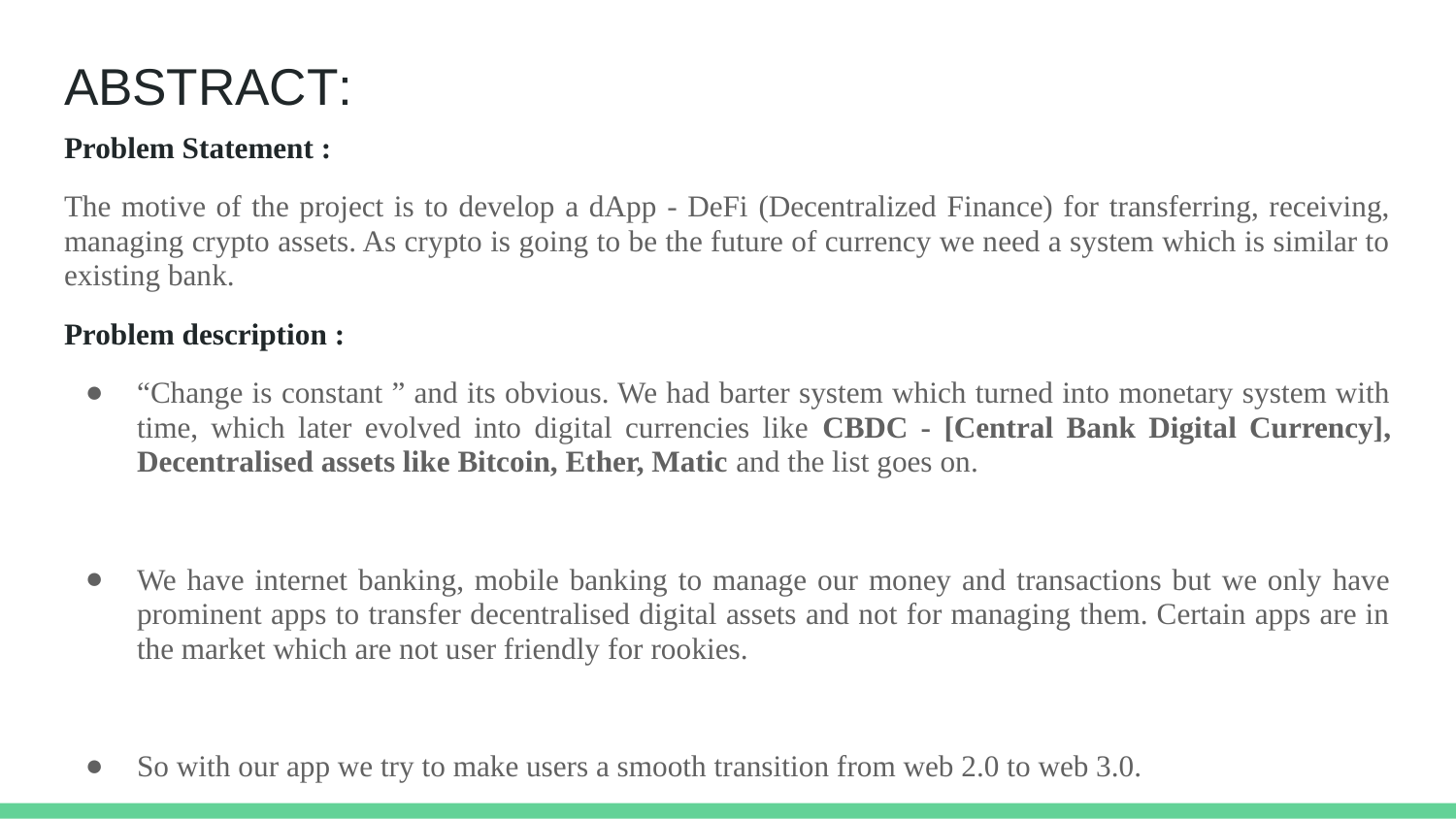

# ABSTRACT:
Problem Statement :
The motive of the project is to develop a dApp - DeFi (Decentralized Finance) for transferring, receiving, managing crypto assets. As crypto is going to be the future of currency we need a system which is similar to existing bank.
Problem description :
“Change is constant ” and its obvious. We had barter system which turned into monetary system with time, which later evolved into digital currencies like CBDC - [Central Bank Digital Currency], Decentralised assets like Bitcoin, Ether, Matic and the list goes on.

We have internet banking, mobile banking to manage our money and transactions but we only have prominent apps to transfer decentralised digital assets and not for managing them. Certain apps are in the market which are not user friendly for rookies.

So with our app we try to make users a smooth transition from web 2.0 to web 3.0.